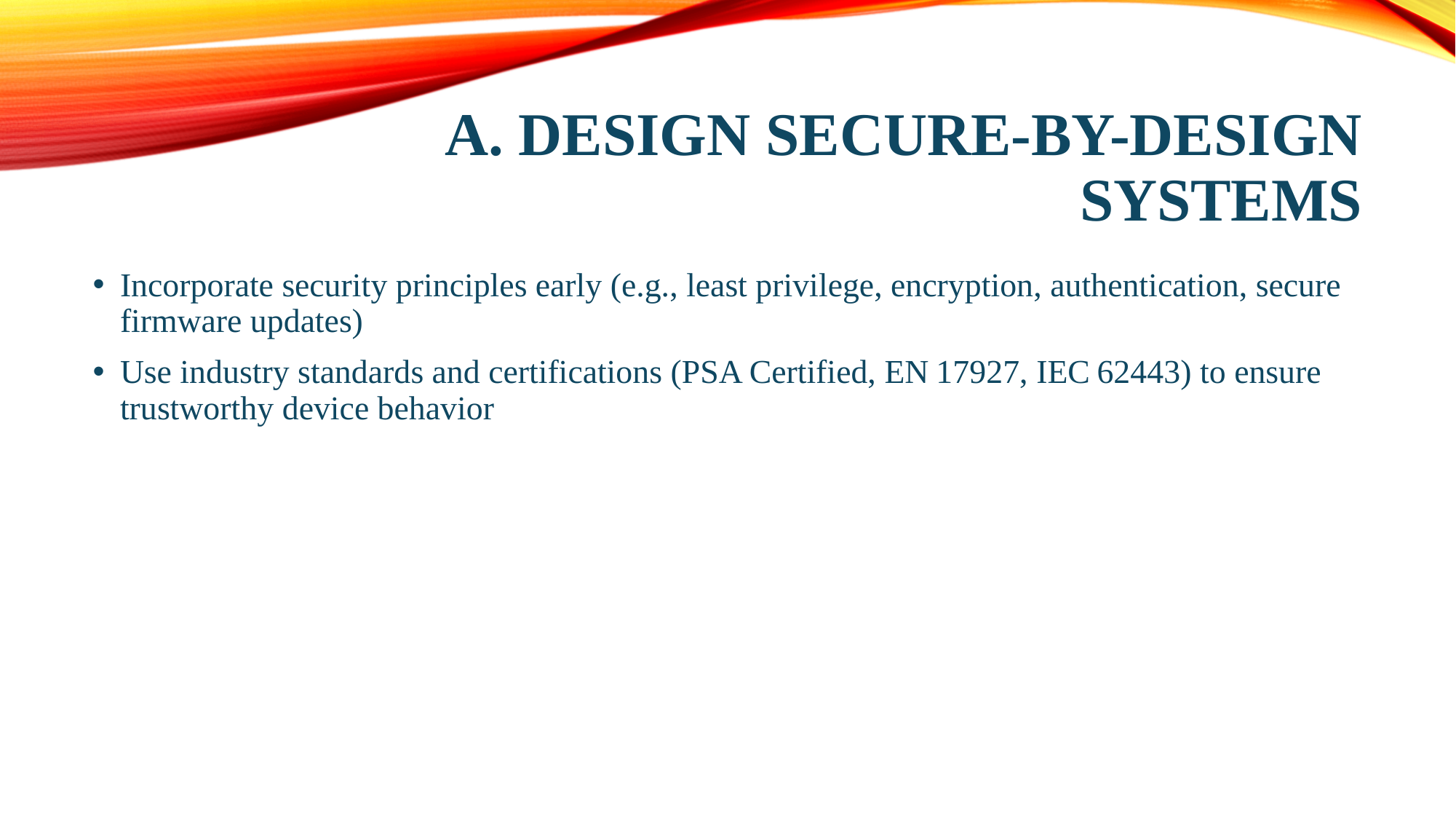

# A. Design Secure-by-Design Systems
Incorporate security principles early (e.g., least privilege, encryption, authentication, secure firmware updates)
Use industry standards and certifications (PSA Certified, EN 17927, IEC 62443) to ensure trustworthy device behavior